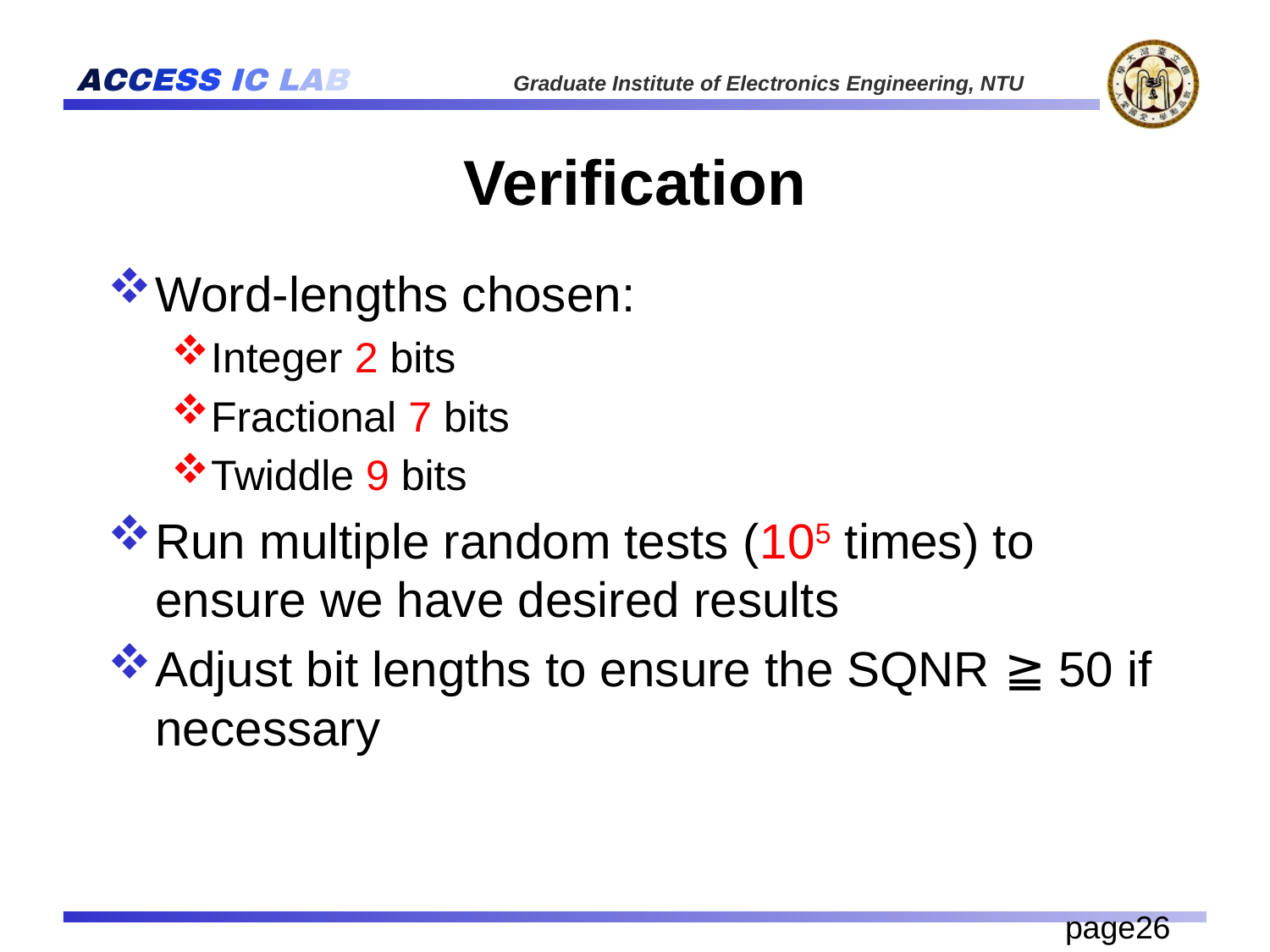

# Verification
Word-lengths chosen:
Integer 2 bits
Fractional 7 bits
Twiddle 9 bits
Run multiple random tests (105 times) to ensure we have desired results
Adjust bit lengths to ensure the SQNR ≧ 50 if necessary